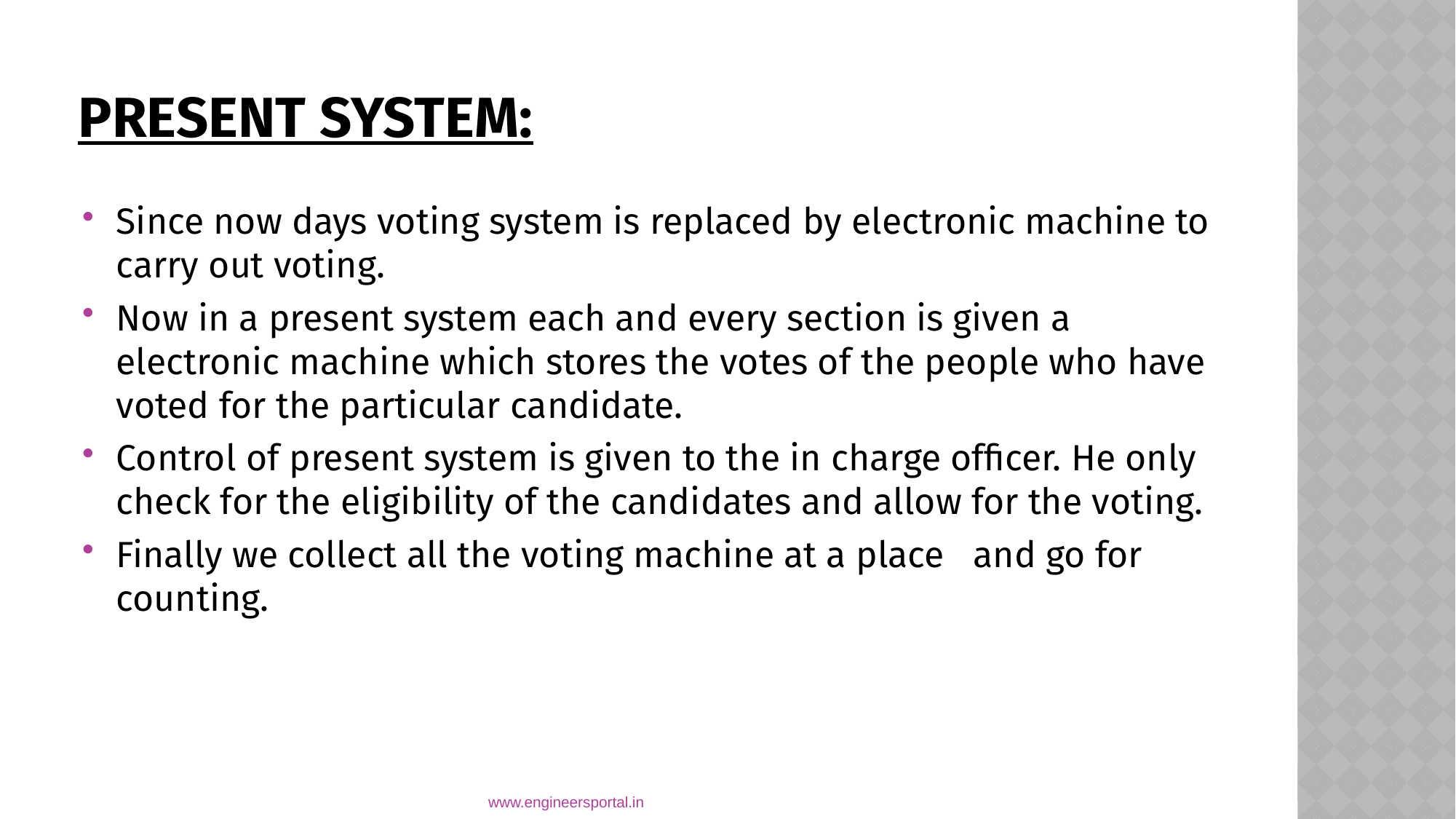

# PRESENT SYSTEM:
Since now days voting system is replaced by electronic machine to carry out voting.
Now in a present system each and every section is given a electronic machine which stores the votes of the people who have voted for the particular candidate.
Control of present system is given to the in charge officer. He only check for the eligibility of the candidates and allow for the voting.
Finally we collect all the voting machine at a place   and go for counting.
www.engineersportal.in